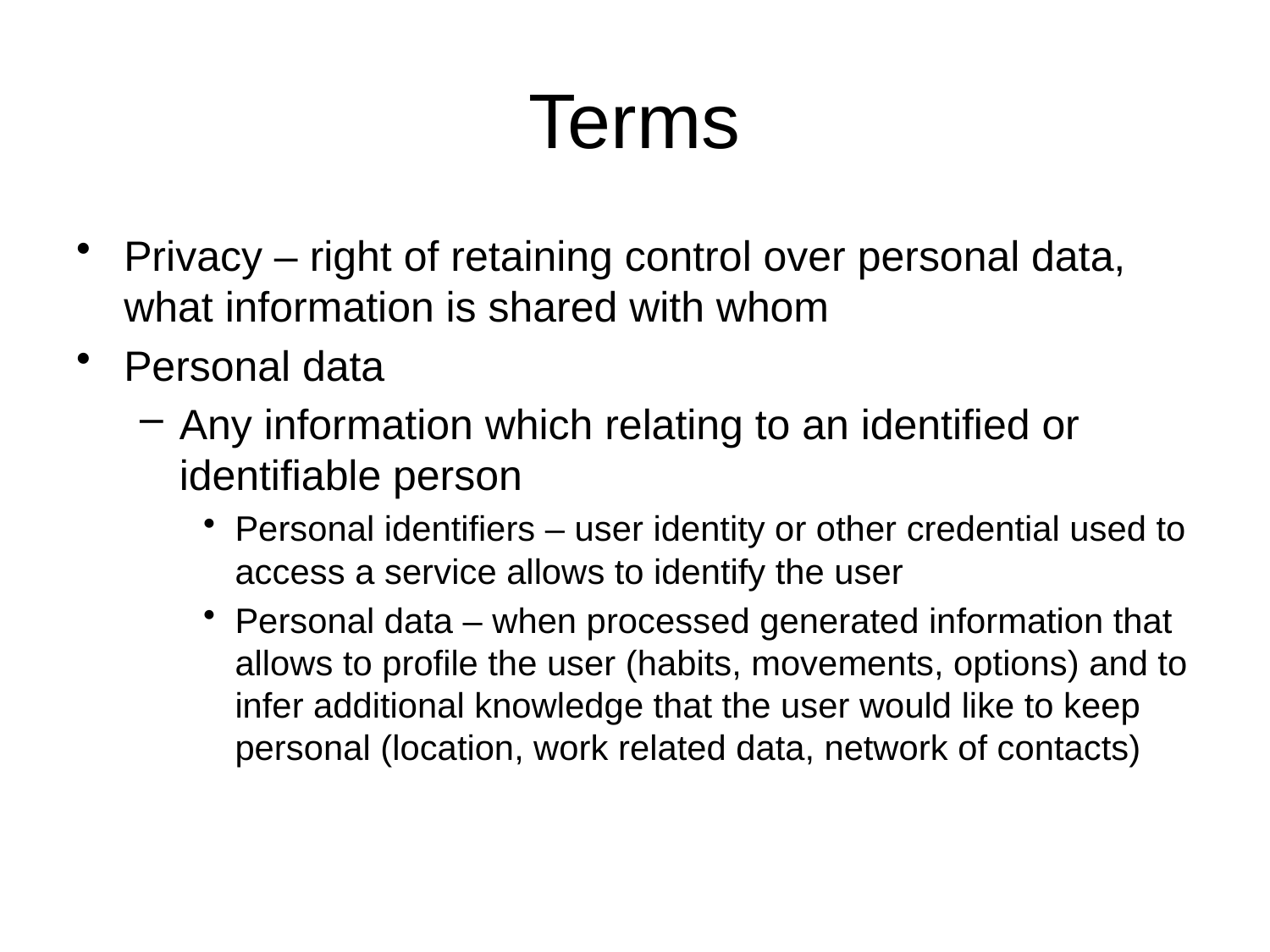

# Terms
Privacy – right of retaining control over personal data, what information is shared with whom
Personal data
Any information which relating to an identified or identifiable person
Personal identifiers – user identity or other credential used to access a service allows to identify the user
Personal data – when processed generated information that allows to profile the user (habits, movements, options) and to infer additional knowledge that the user would like to keep personal (location, work related data, network of contacts)